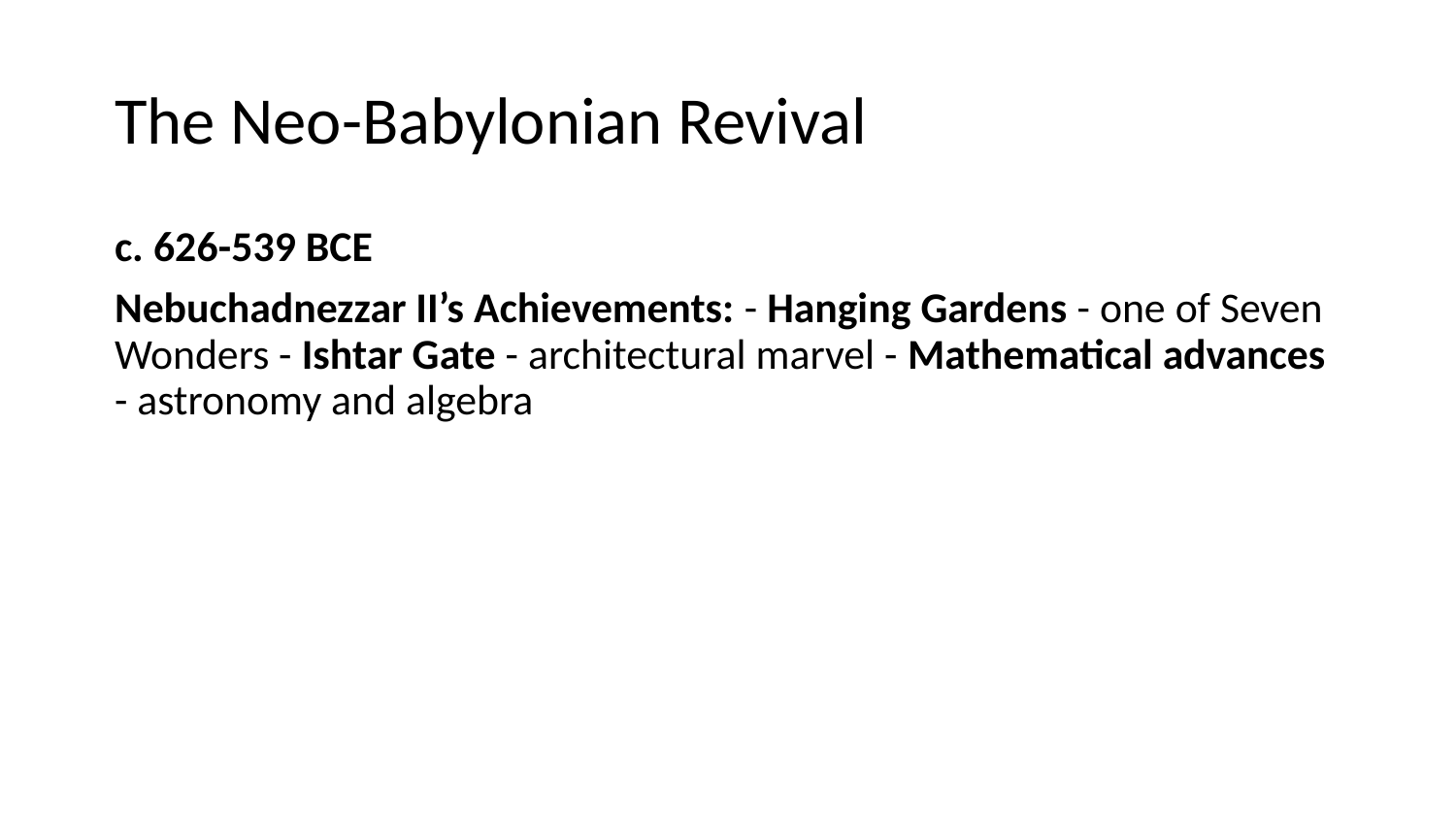

# The Neo-Babylonian Revival
c. 626-539 BCE
Nebuchadnezzar II’s Achievements: - Hanging Gardens - one of Seven Wonders - Ishtar Gate - architectural marvel - Mathematical advances - astronomy and algebra